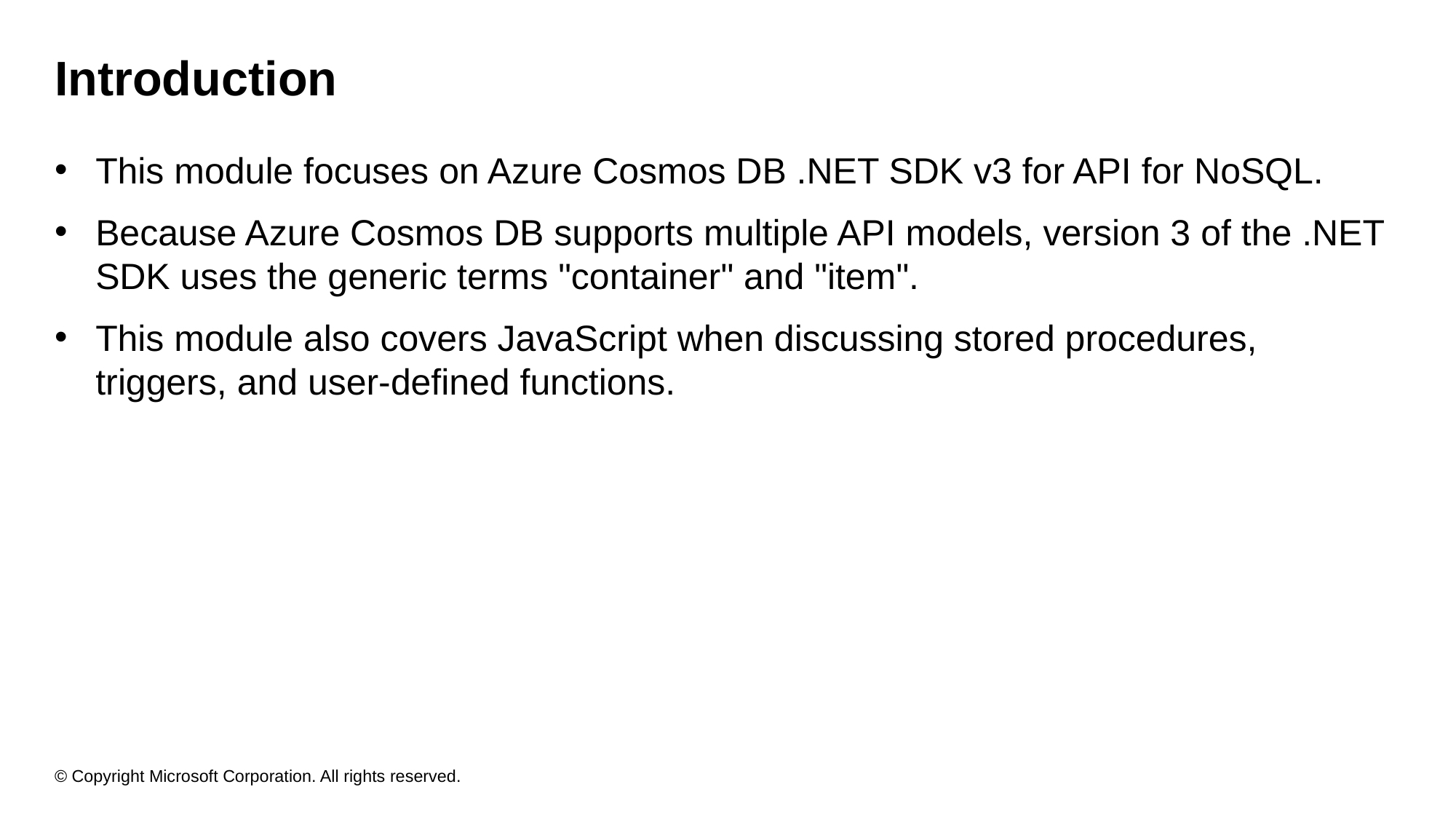

# Introduction
This module focuses on Azure Cosmos DB .NET SDK v3 for API for NoSQL.
Because Azure Cosmos DB supports multiple API models, version 3 of the .NET SDK uses the generic terms "container" and "item".
This module also covers JavaScript when discussing stored procedures, triggers, and user-defined functions.